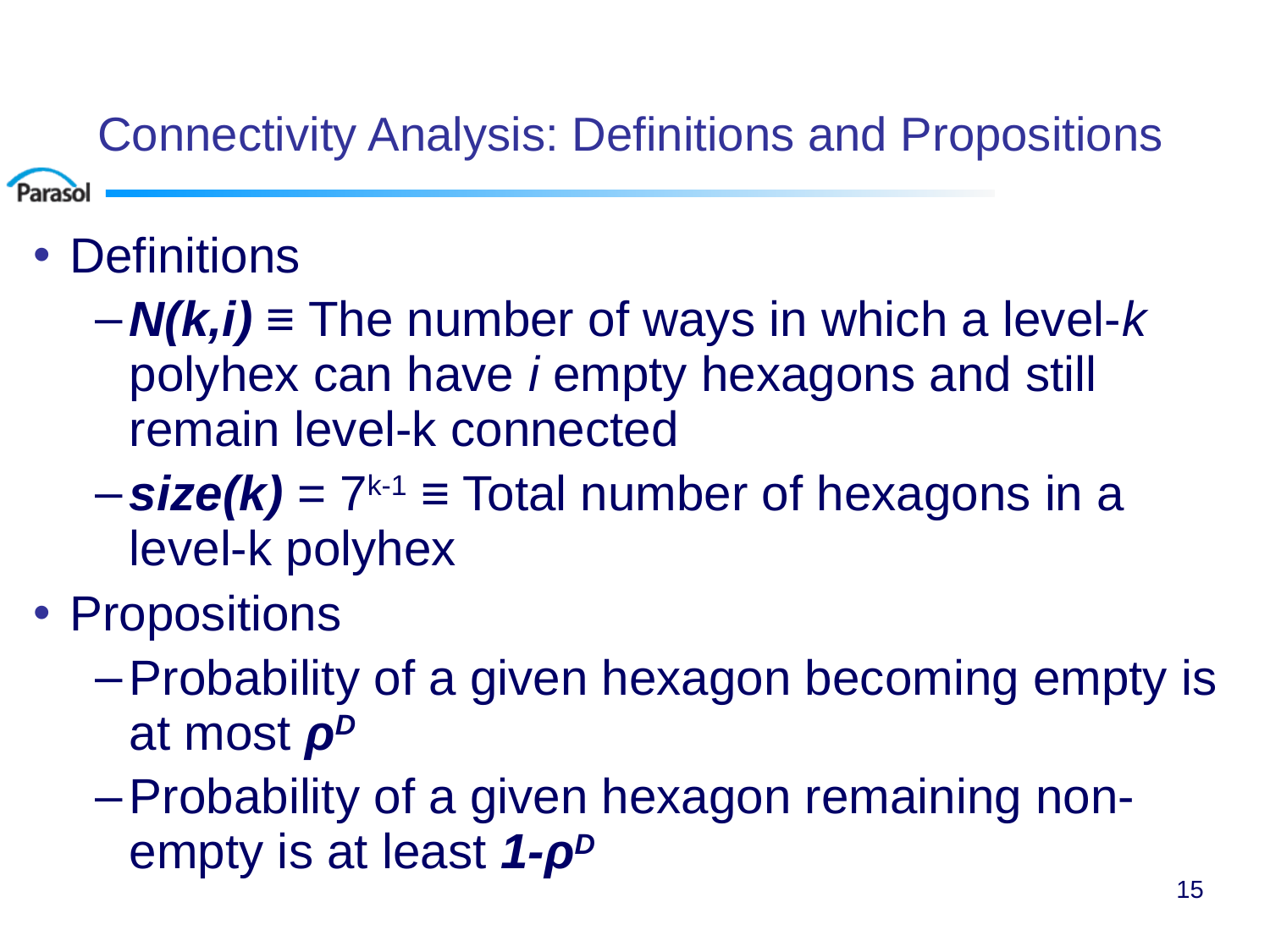

# Connectivity Analysis: Definitions and Propositions
Definitions
N(k,i) ≡ The number of ways in which a level-k polyhex can have i empty hexagons and still remain level-k connected
size(k) = 7k-1 ≡ Total number of hexagons in a level-k polyhex
Propositions
Probability of a given hexagon becoming empty is at most ρD
Probability of a given hexagon remaining non-empty is at least 1-ρD

15